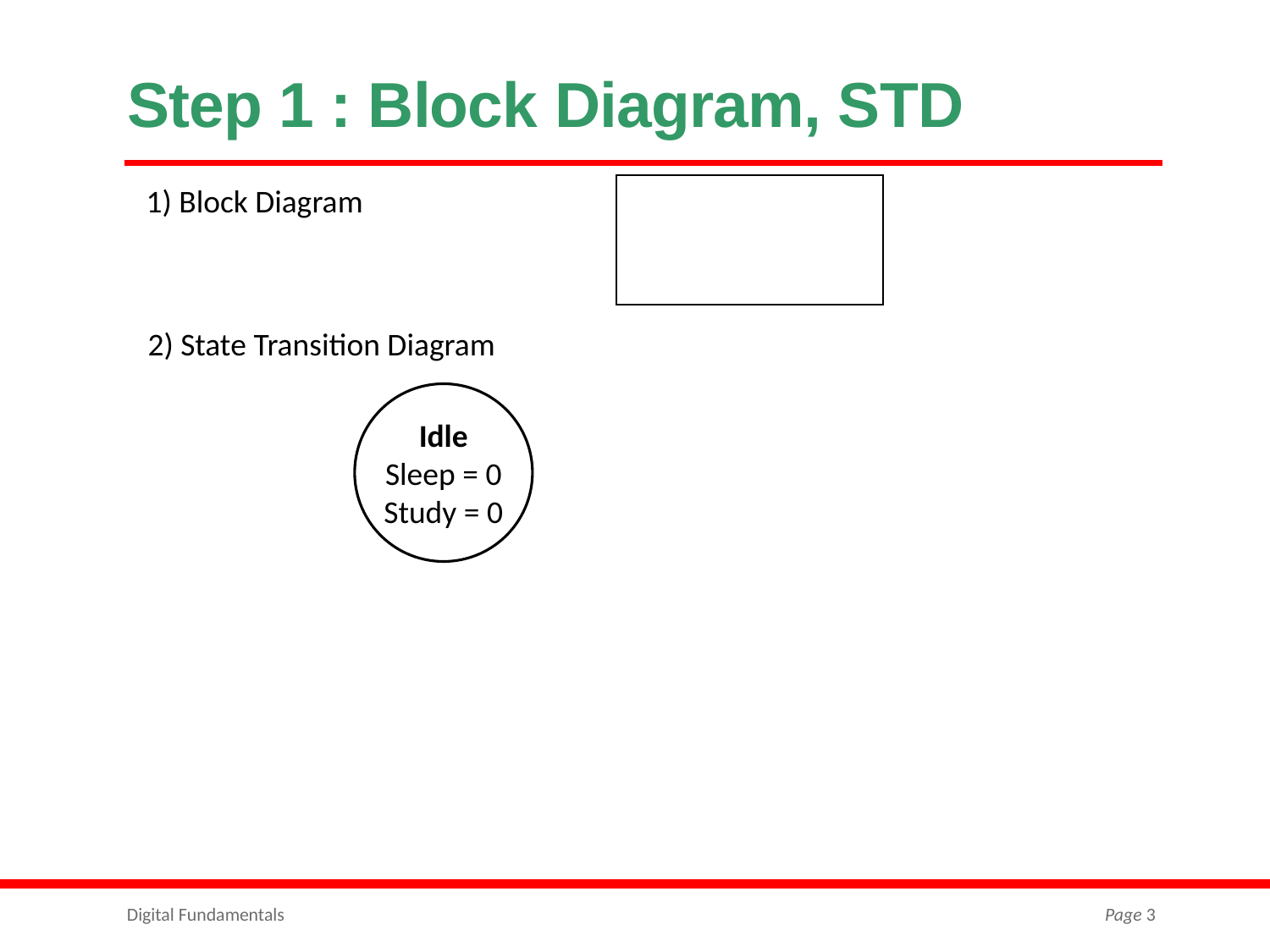

# Step 1 : Block Diagram, STD
1) Block Diagram

2) State Transition Diagram
Idle
Sleep = 0
Study = 0
Digital Fundamentals
Page 3